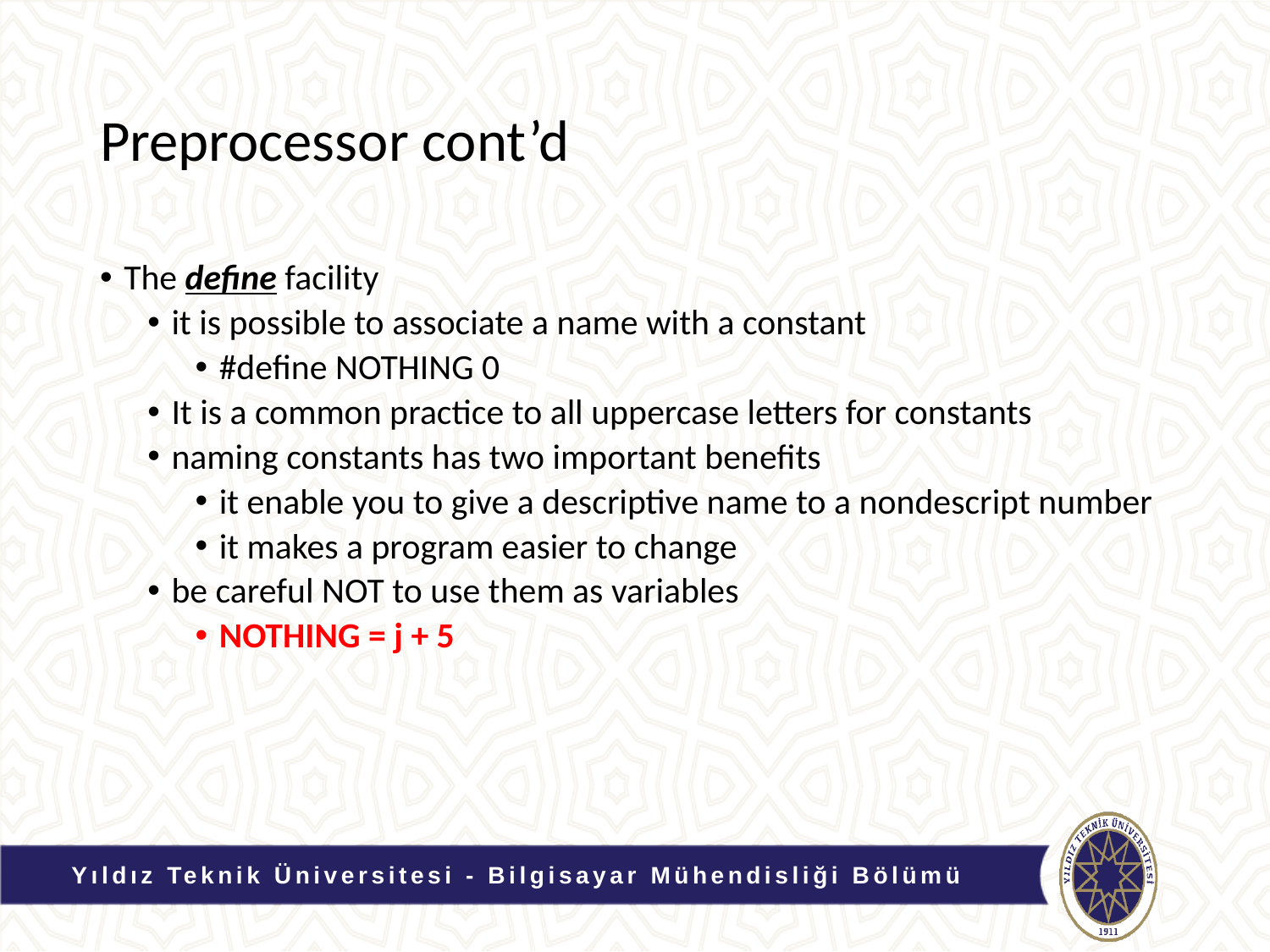

# Preprocessor cont’d
The define facility
it is possible to associate a name with a constant
#define NOTHING 0
It is a common practice to all uppercase letters for constants
naming constants has two important benefits
it enable you to give a descriptive name to a nondescript number
it makes a program easier to change
be careful NOT to use them as variables
NOTHING = j + 5
Yıldız Teknik Üniversitesi - Bilgisayar Mühendisliği Bölümü